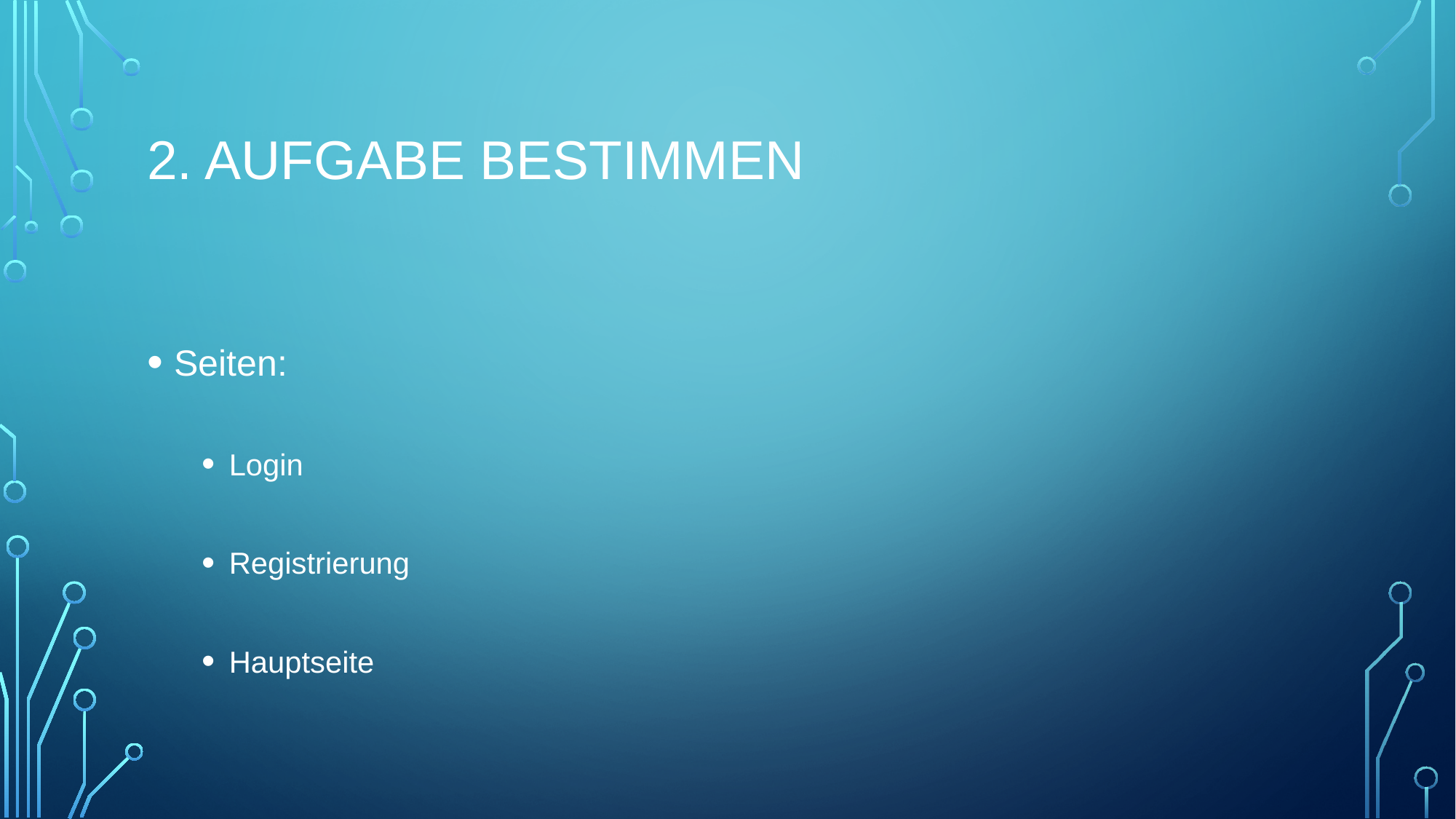

# 2. Aufgabe bestimmen
Seiten:
Login
Registrierung
Hauptseite